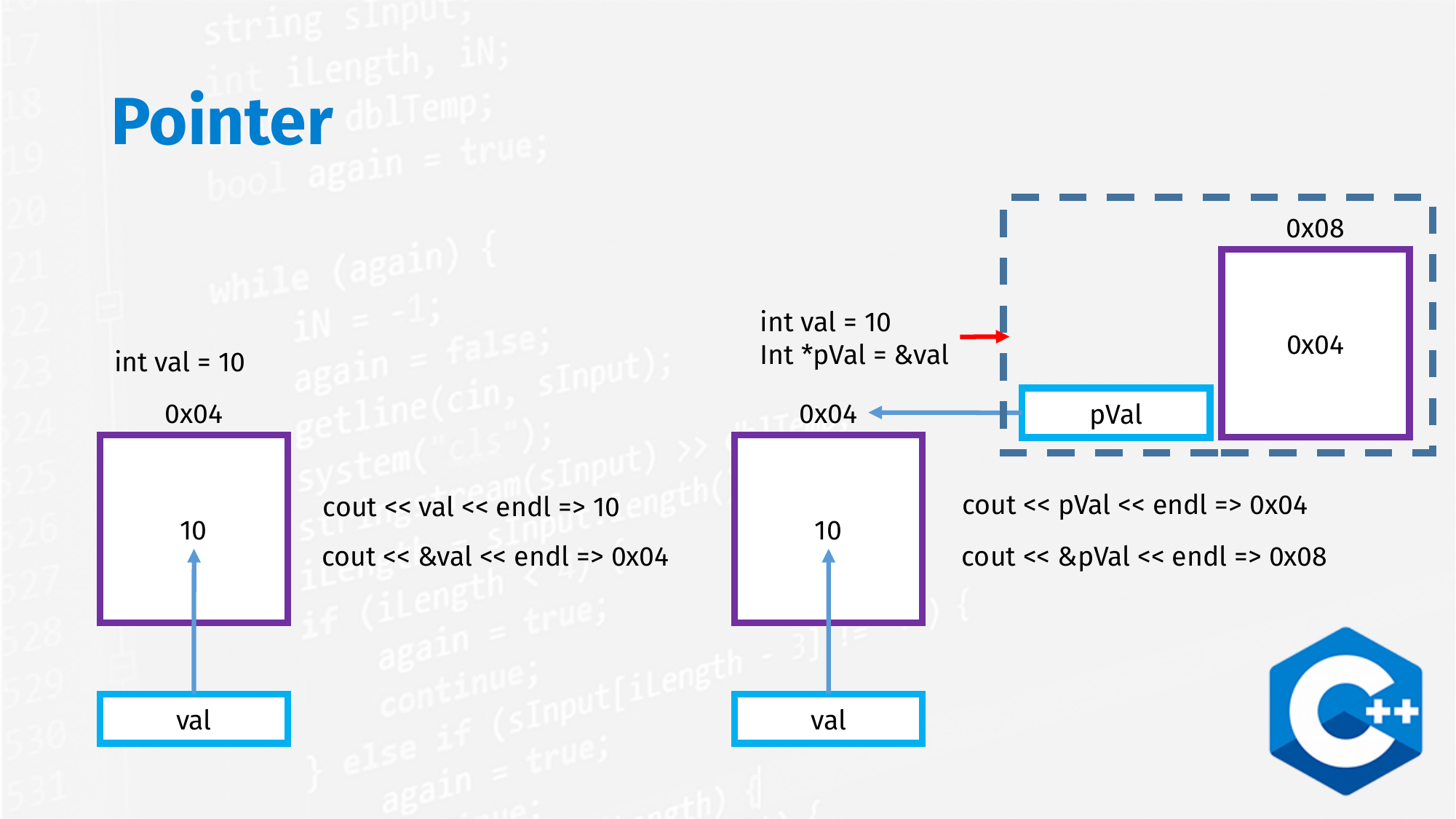

# Pointer

0x08
0x04
int val = 10
Int *pVal = &val
int val = 10
pVal
0x04
0x04
10
10
cout << pVal << endl => 0x04
cout << val << endl => 10
cout << &val << endl => 0x04
cout << &pVal << endl => 0x08
val
val